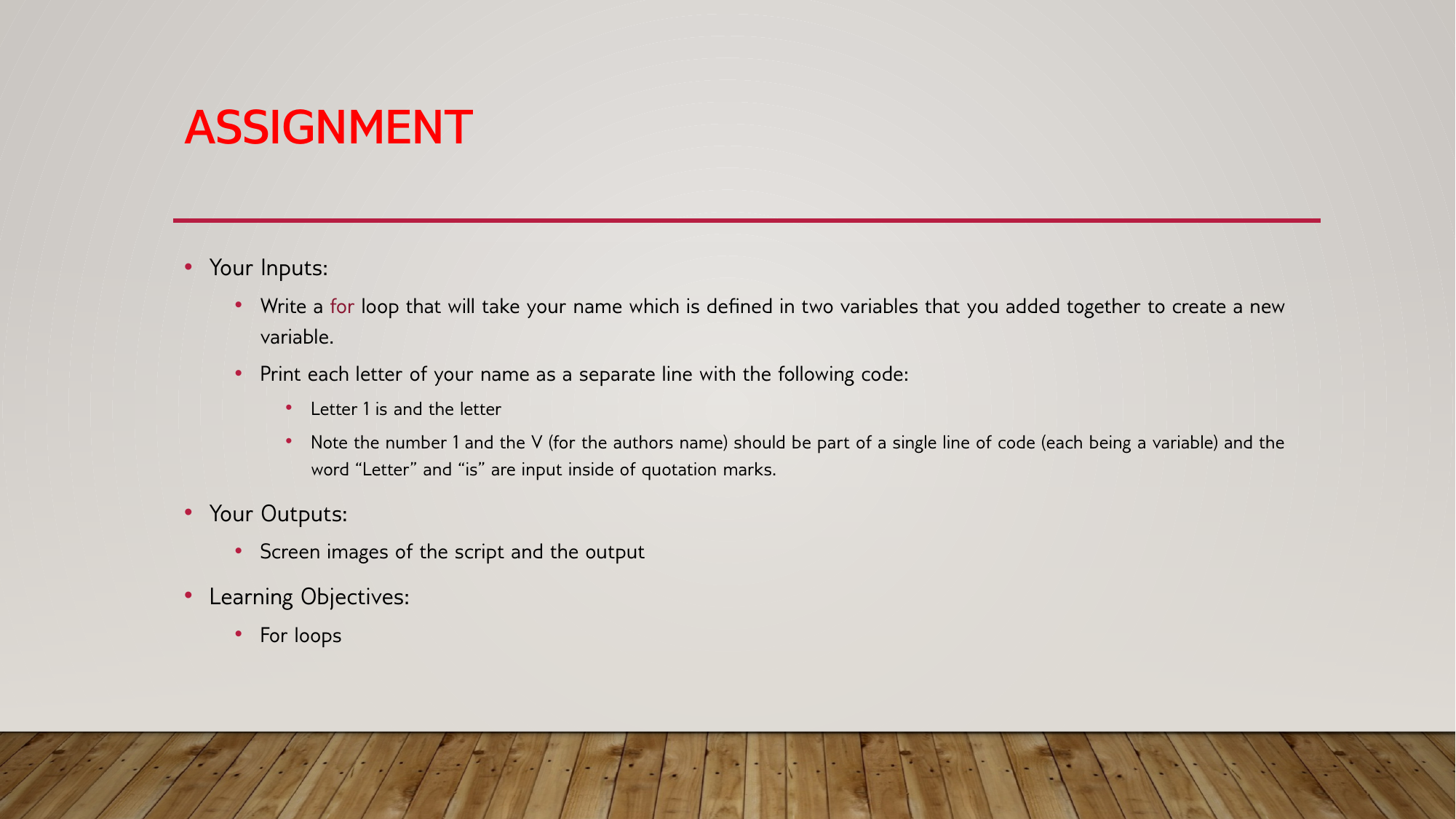

# Assignment
Your Inputs:
Write a for loop that will take your name which is defined in two variables that you added together to create a new variable.
Print each letter of your name as a separate line with the following code:
Letter 1 is and the letter
Note the number 1 and the V (for the authors name) should be part of a single line of code (each being a variable) and the word “Letter” and “is” are input inside of quotation marks.
Your Outputs:
Screen images of the script and the output
Learning Objectives:
For loops